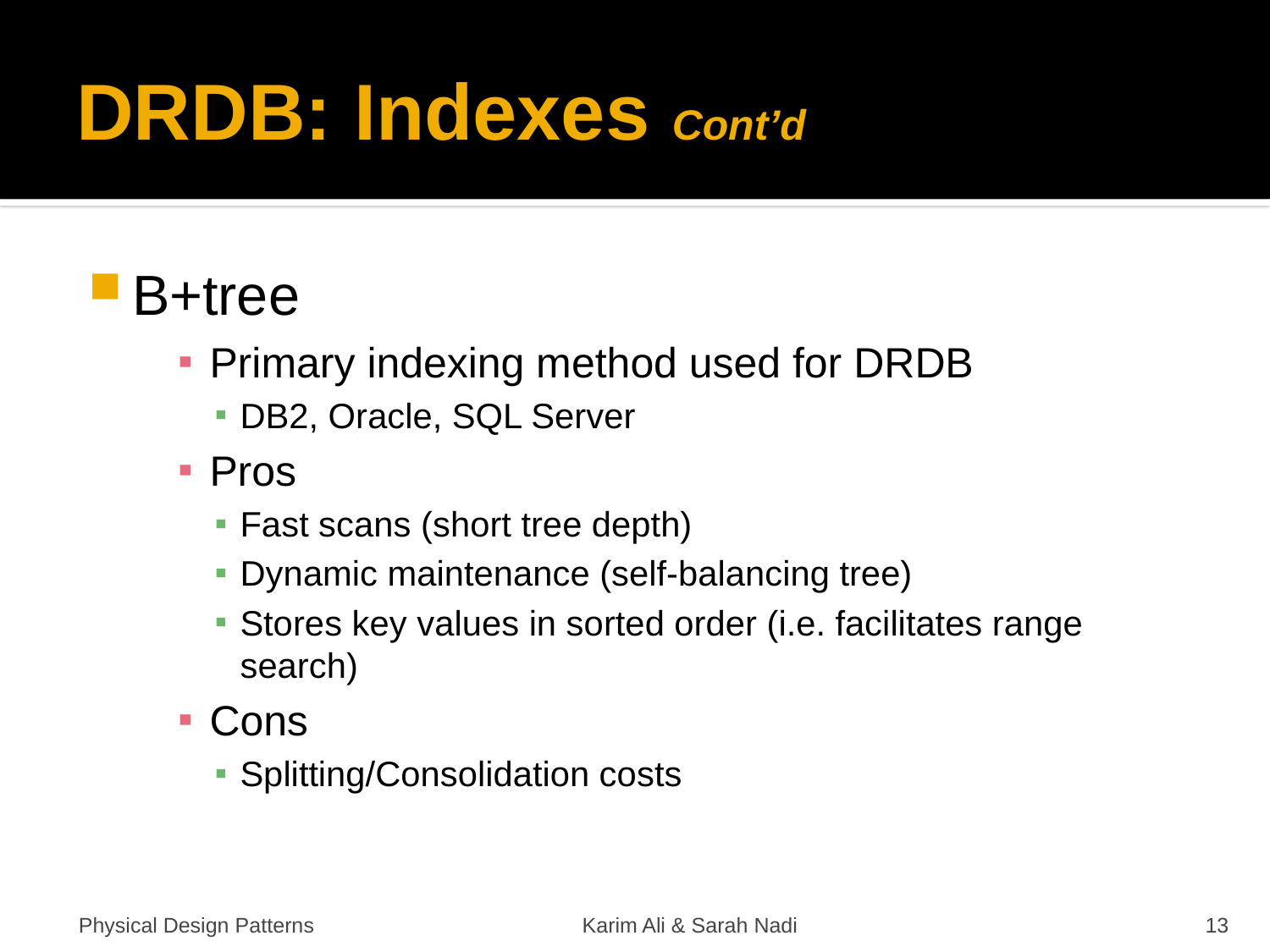

# DRDB: Indexes Cont’d
B+tree
Primary indexing method used for DRDB
DB2, Oracle, SQL Server
Pros
Fast scans (short tree depth)
Dynamic maintenance (self-balancing tree)
Stores key values in sorted order (i.e. facilitates range search)
Cons
Splitting/Consolidation costs
Physical Design Patterns
Karim Ali & Sarah Nadi
13